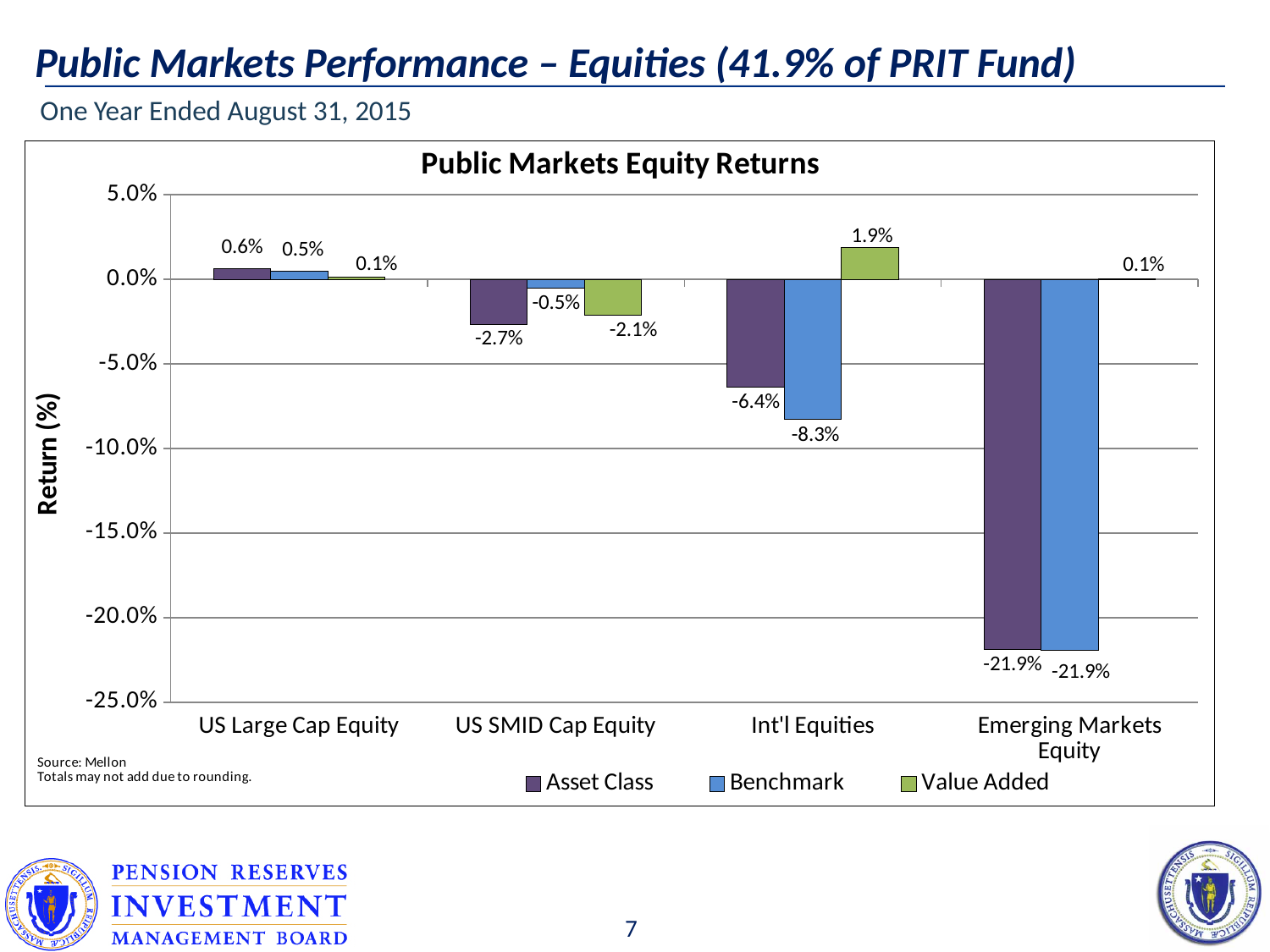

# Public Markets Performance – Equities (41.9% of PRIT Fund)
One Year Ended August 31, 2015

### Chart: Public Markets Equity Returns

| Category | Asset Class  | Benchmark  | Value Added |
|---|---|---|---|
| US Large Cap Equity | 0.0062 | 0.0048 | 0.0014000000000000002 |
| US SMID Cap Equity | -0.0265 | -0.0051 | -0.0214 |
| Int'l Equities | -0.0637 | -0.0826 | 0.0189 |
| Emerging Markets Equity | -0.2189 | -0.2194 | 0.0005000000000000004 |